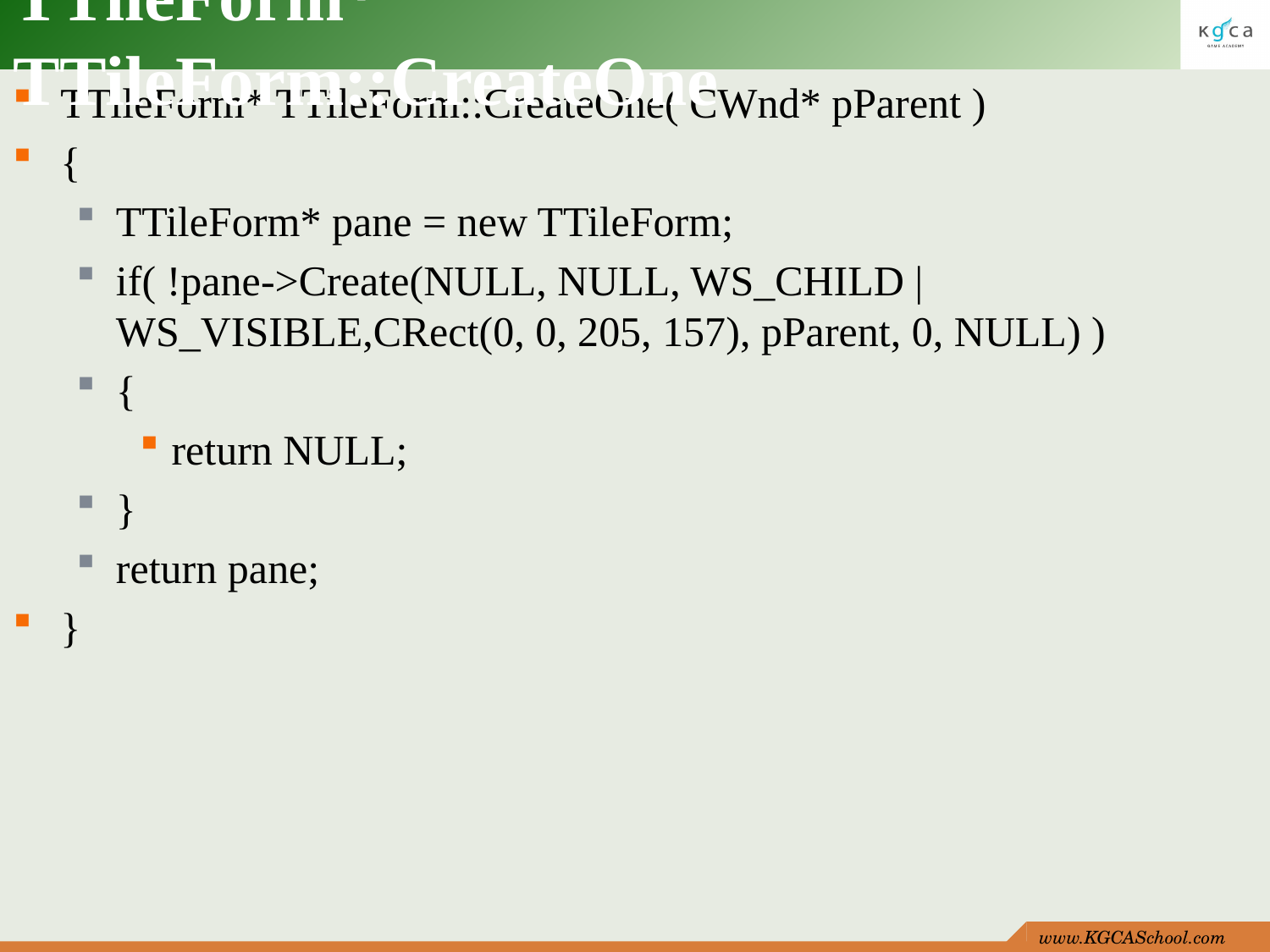

# TTileForm* TTileForm::CreateOne
TTileForm* TTileForm::CreateOne( CWnd* pParent )
{
TTileForm* pane = new TTileForm;
if( !pane->Create(NULL, NULL, WS_CHILD | WS_VISIBLE,CRect(0, 0, 205, 157), pParent, 0, NULL) )
{
return NULL;
}
return pane;
}